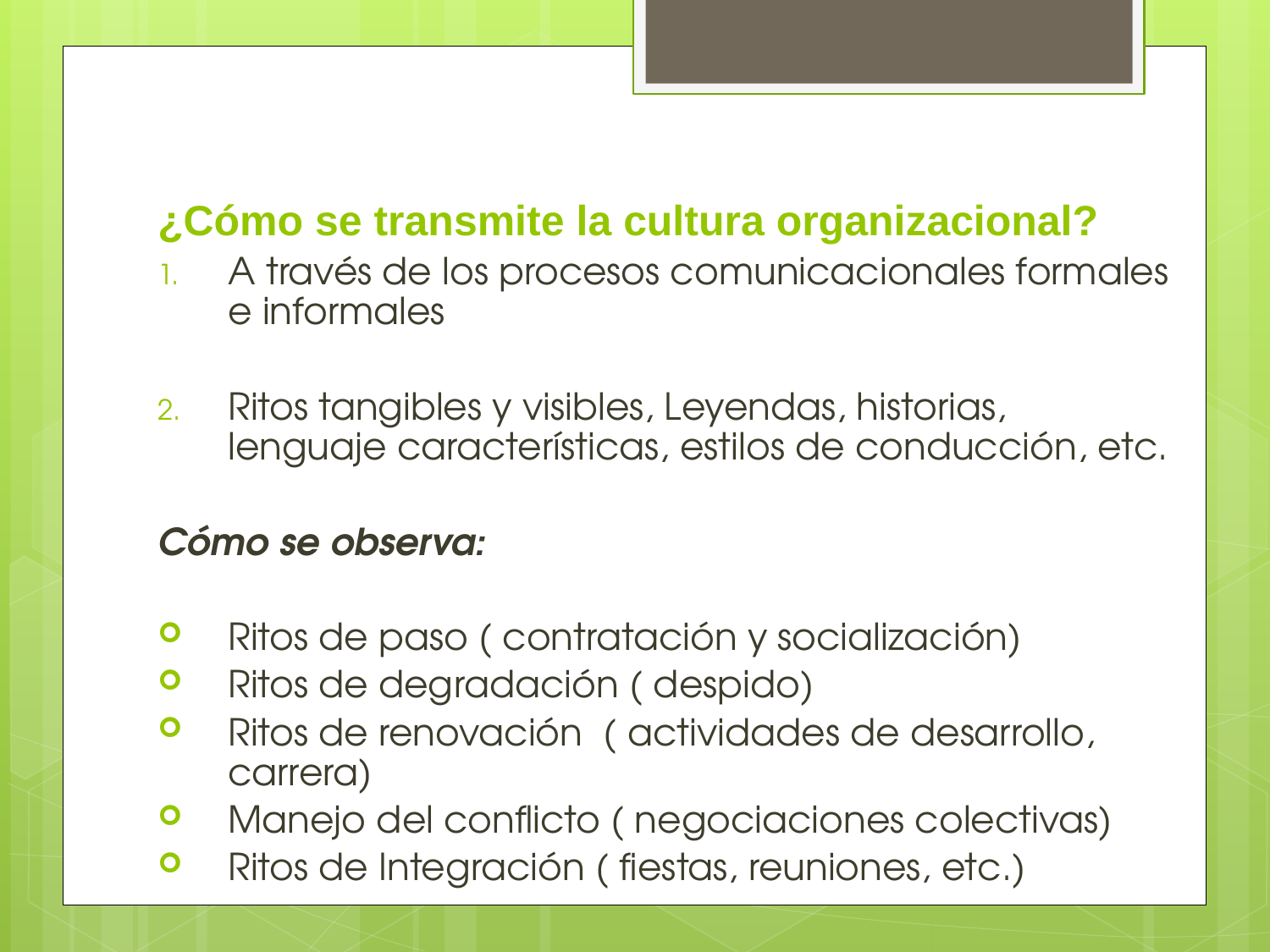

# ¿Cómo se transmite la cultura organizacional?
A través de los procesos comunicacionales formales e informales

Ritos tangibles y visibles, Leyendas, historias, lenguaje características, estilos de conducción, etc.

Cómo se observa:

Ritos de paso ( contratación y socialización)
Ritos de degradación ( despido)
Ritos de renovación  ( actividades de desarrollo, carrera)
Manejo del conflicto ( negociaciones colectivas)
Ritos de Integración ( fiestas, reuniones, etc.)